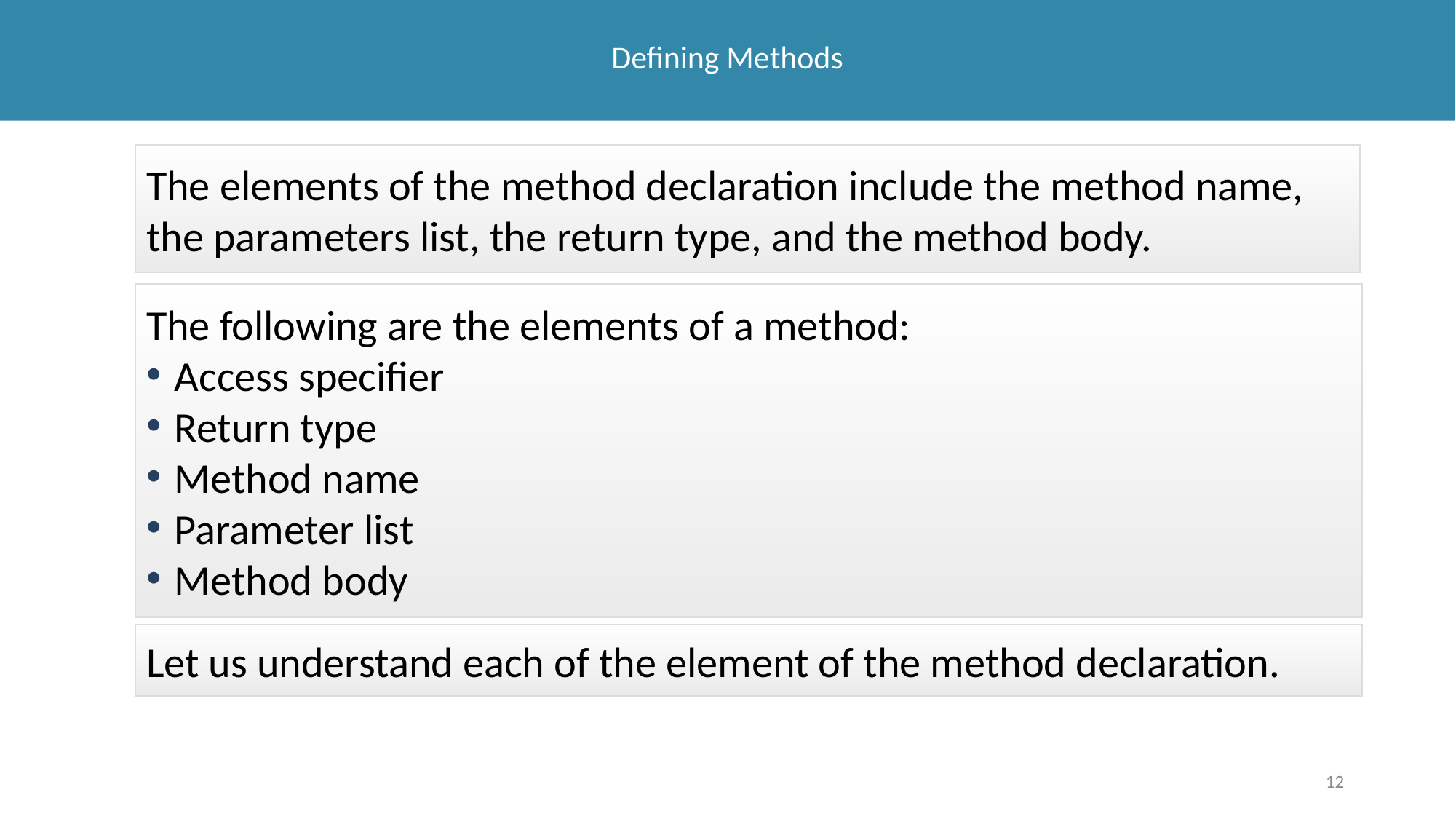

# Defining Methods
The elements of the method declaration include the method name, the parameters list, the return type, and the method body.
The following are the elements of a method:
Access specifier
Return type
Method name
Parameter list
Method body
Let us understand each of the element of the method declaration.
12